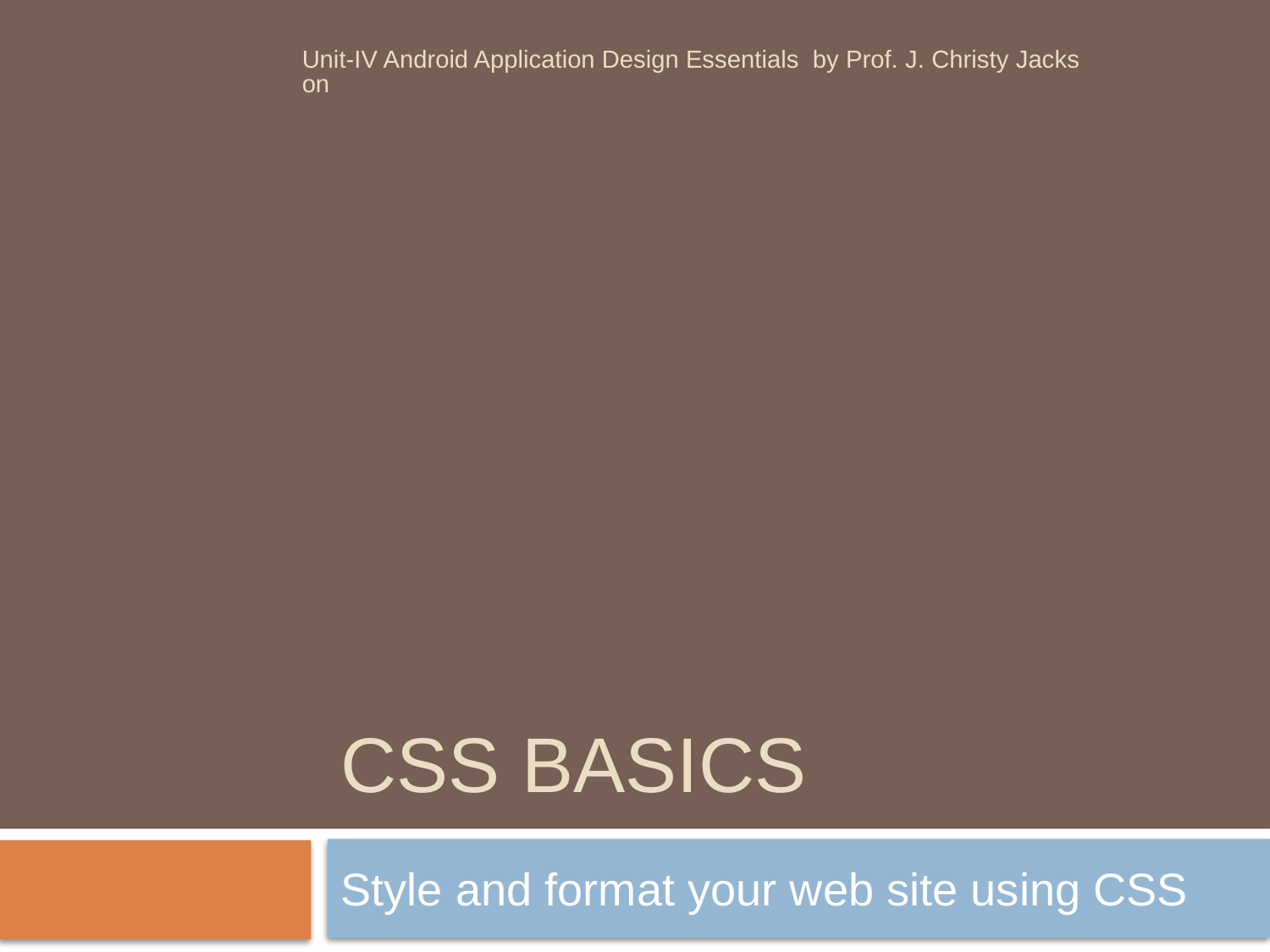

Unit-IV Android Application Design Essentials  by Prof. J. Christy Jackson
# CSS Basics
Style and format your web site using CSS